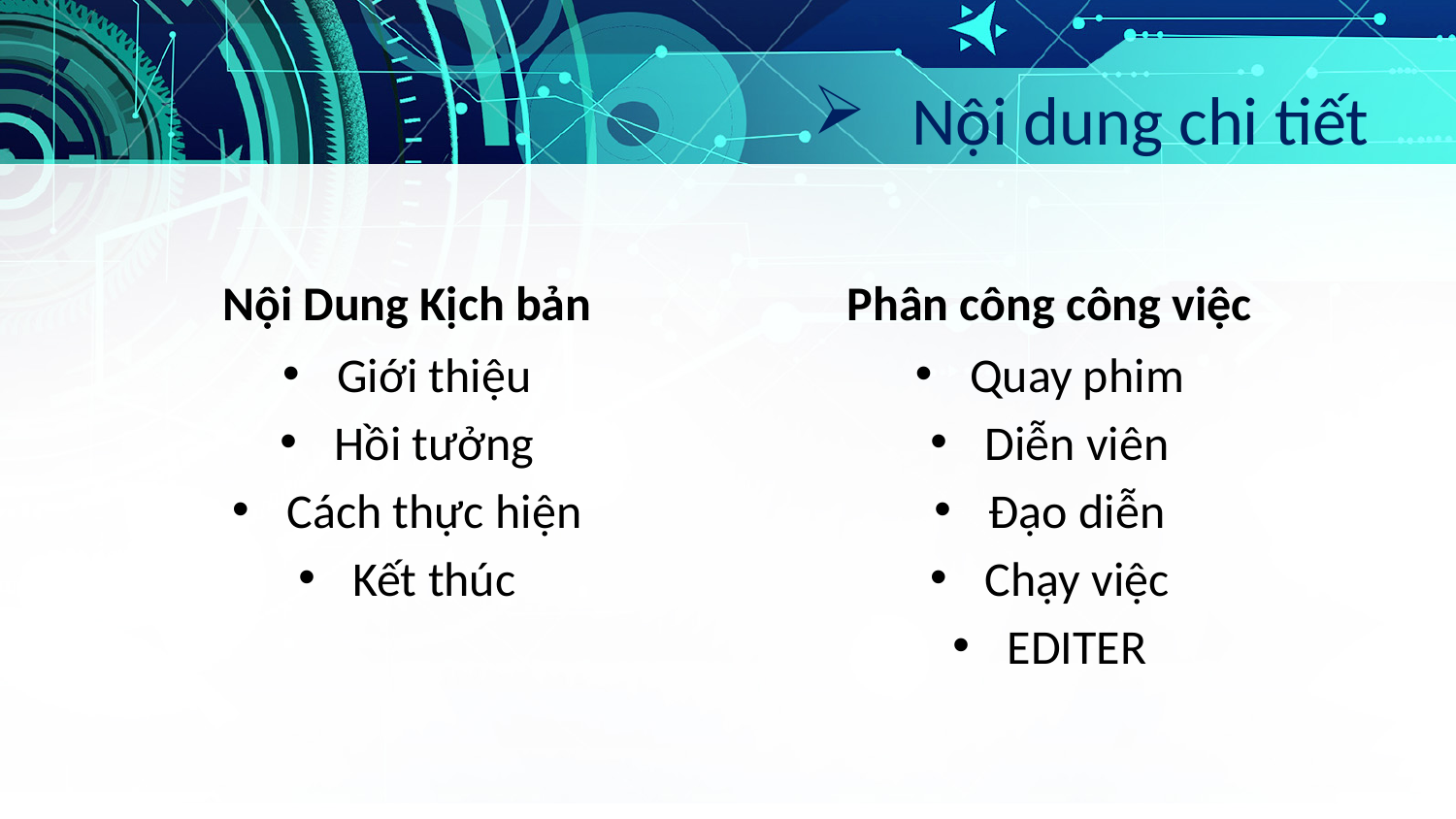

# Nội dung chi tiết
Nội Dung Kịch bản
Phân công công việc
Giới thiệu
Hồi tưởng
Cách thực hiện
Kết thúc

Quay phim
Diễn viên
Đạo diễn
Chạy việc
EDITER